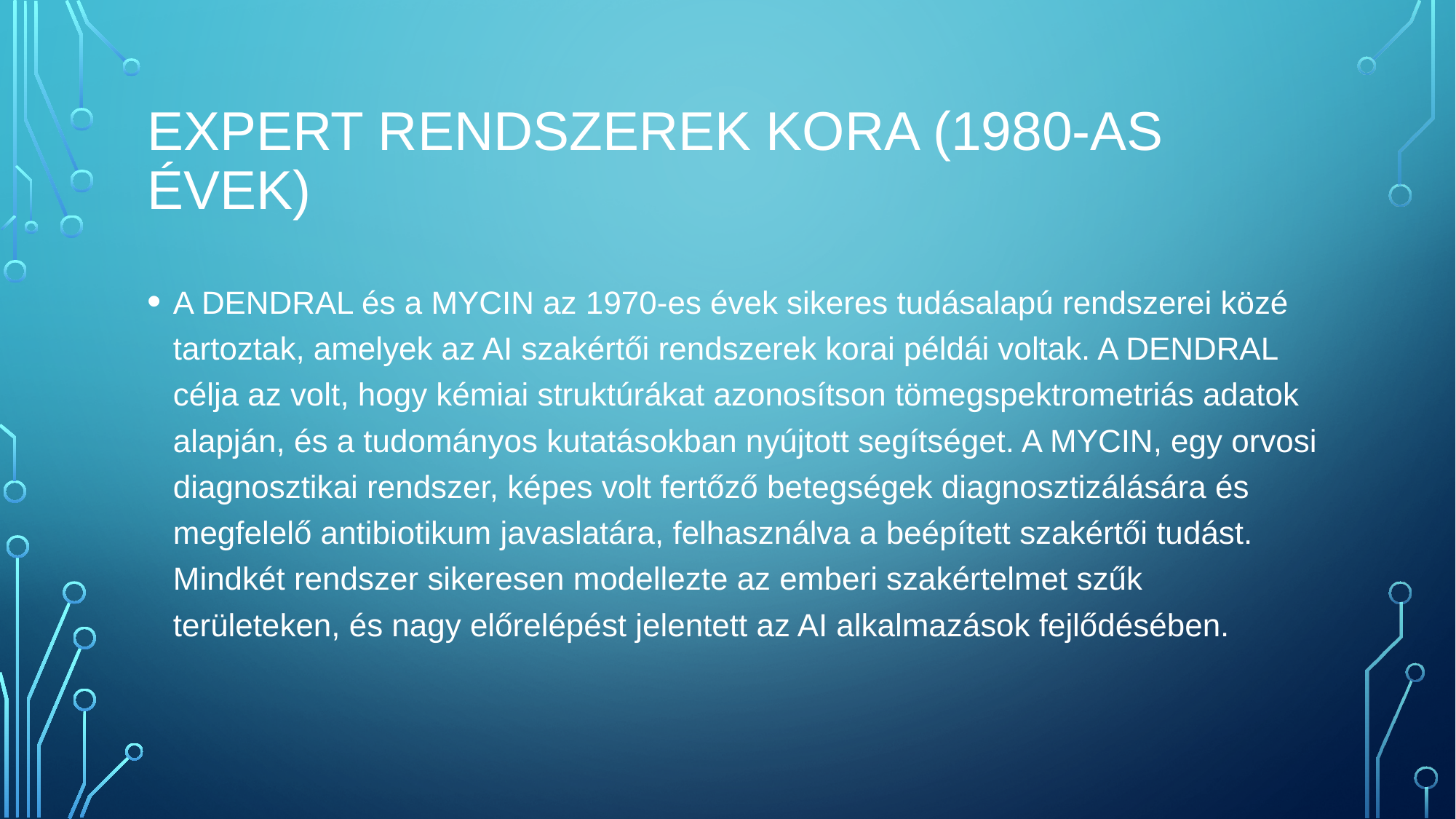

# Expert rendszerek kora (1980-as évek)
A DENDRAL és a MYCIN az 1970-es évek sikeres tudásalapú rendszerei közé tartoztak, amelyek az AI szakértői rendszerek korai példái voltak. A DENDRAL célja az volt, hogy kémiai struktúrákat azonosítson tömegspektrometriás adatok alapján, és a tudományos kutatásokban nyújtott segítséget. A MYCIN, egy orvosi diagnosztikai rendszer, képes volt fertőző betegségek diagnosztizálására és megfelelő antibiotikum javaslatára, felhasználva a beépített szakértői tudást. Mindkét rendszer sikeresen modellezte az emberi szakértelmet szűk területeken, és nagy előrelépést jelentett az AI alkalmazások fejlődésében.